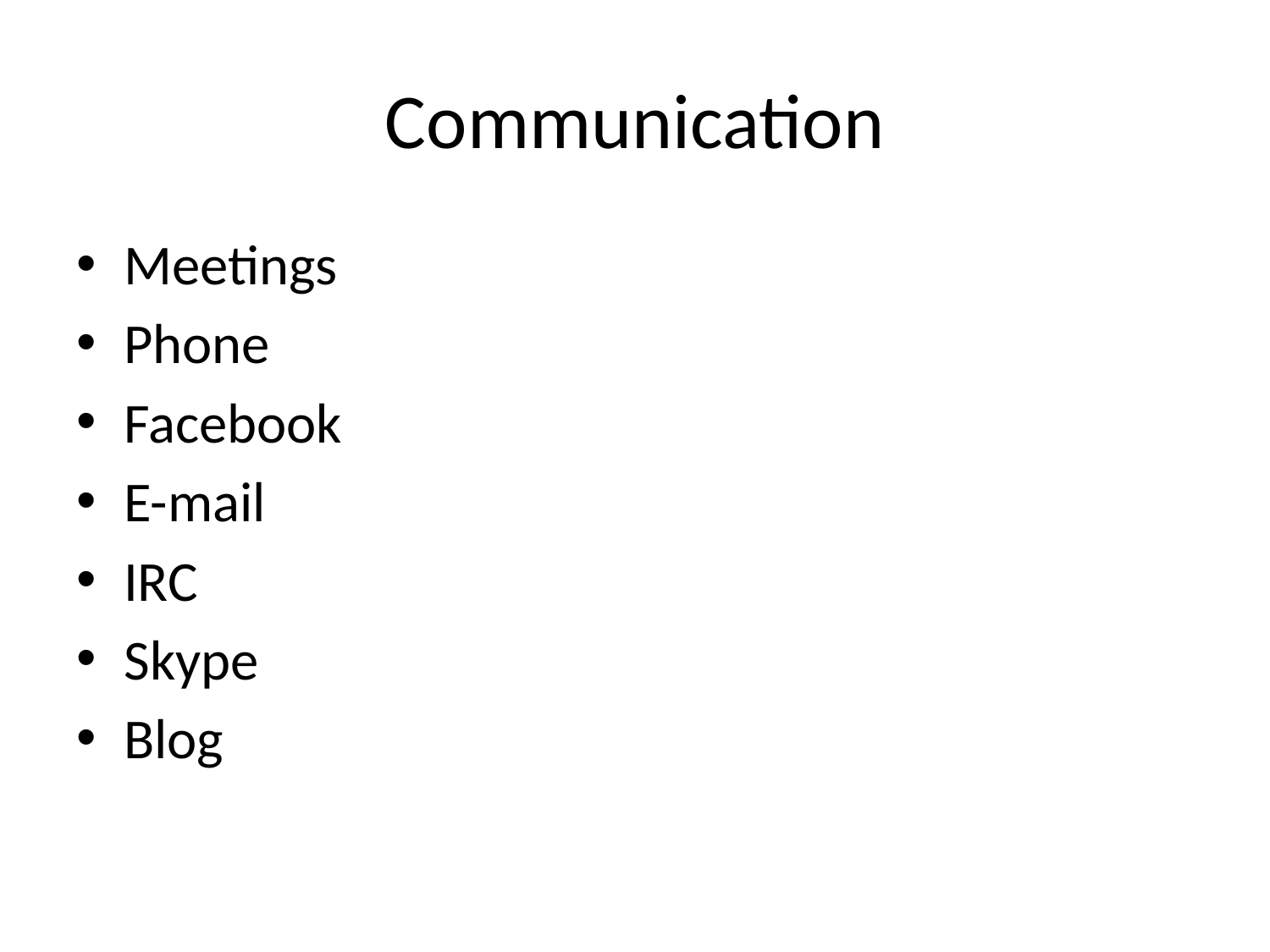

# Communication
Meetings
Phone
Facebook
E-mail
IRC
Skype
Blog